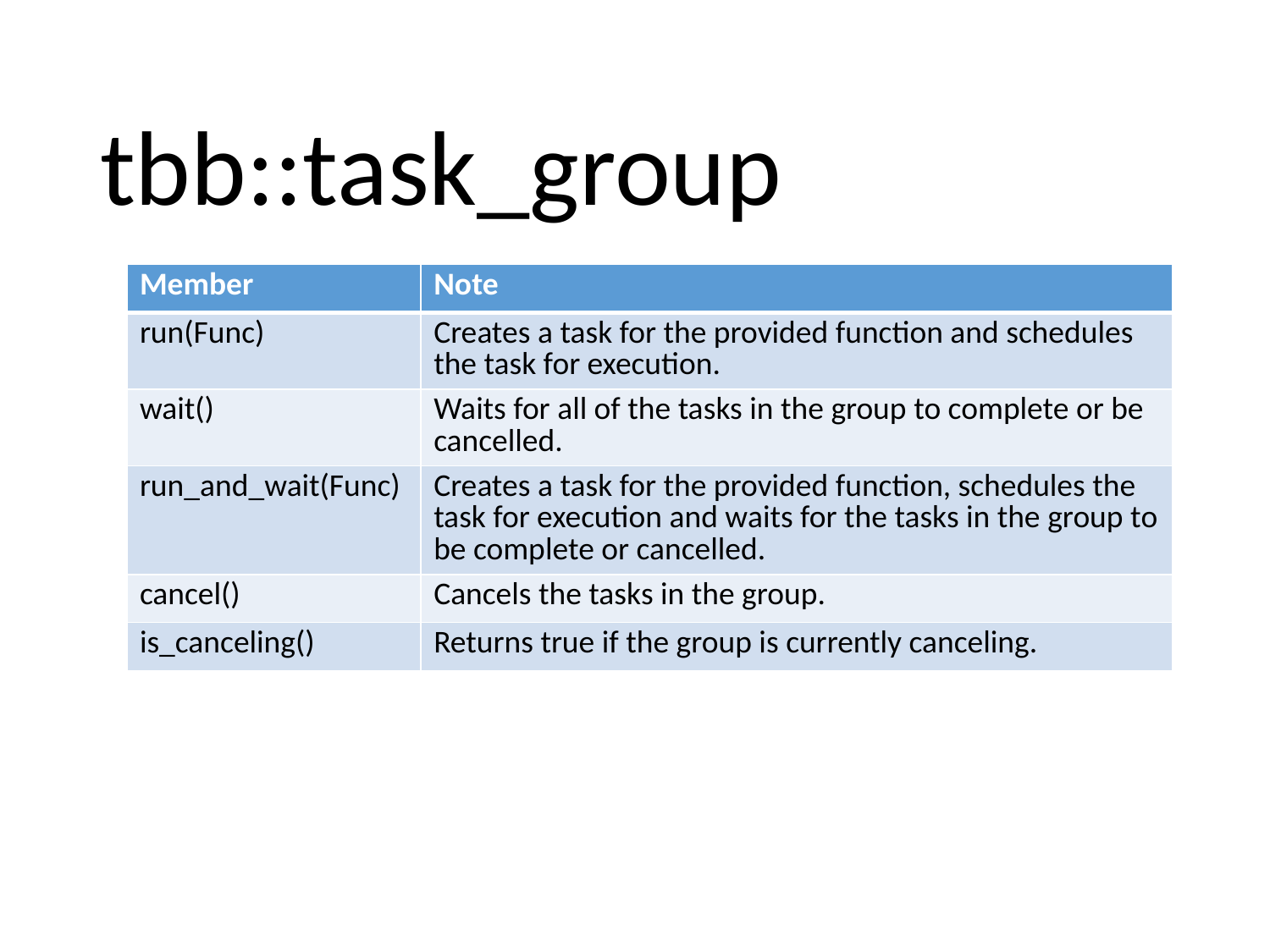

# tbb::task_group
| Member | Note |
| --- | --- |
| run(Func) | Creates a task for the provided function and schedules the task for execution. |
| wait() | Waits for all of the tasks in the group to complete or be cancelled. |
| run\_and\_wait(Func) | Creates a task for the provided function, schedules the task for execution and waits for the tasks in the group to be complete or cancelled. |
| cancel() | Cancels the tasks in the group. |
| is\_canceling() | Returns true if the group is currently canceling. |